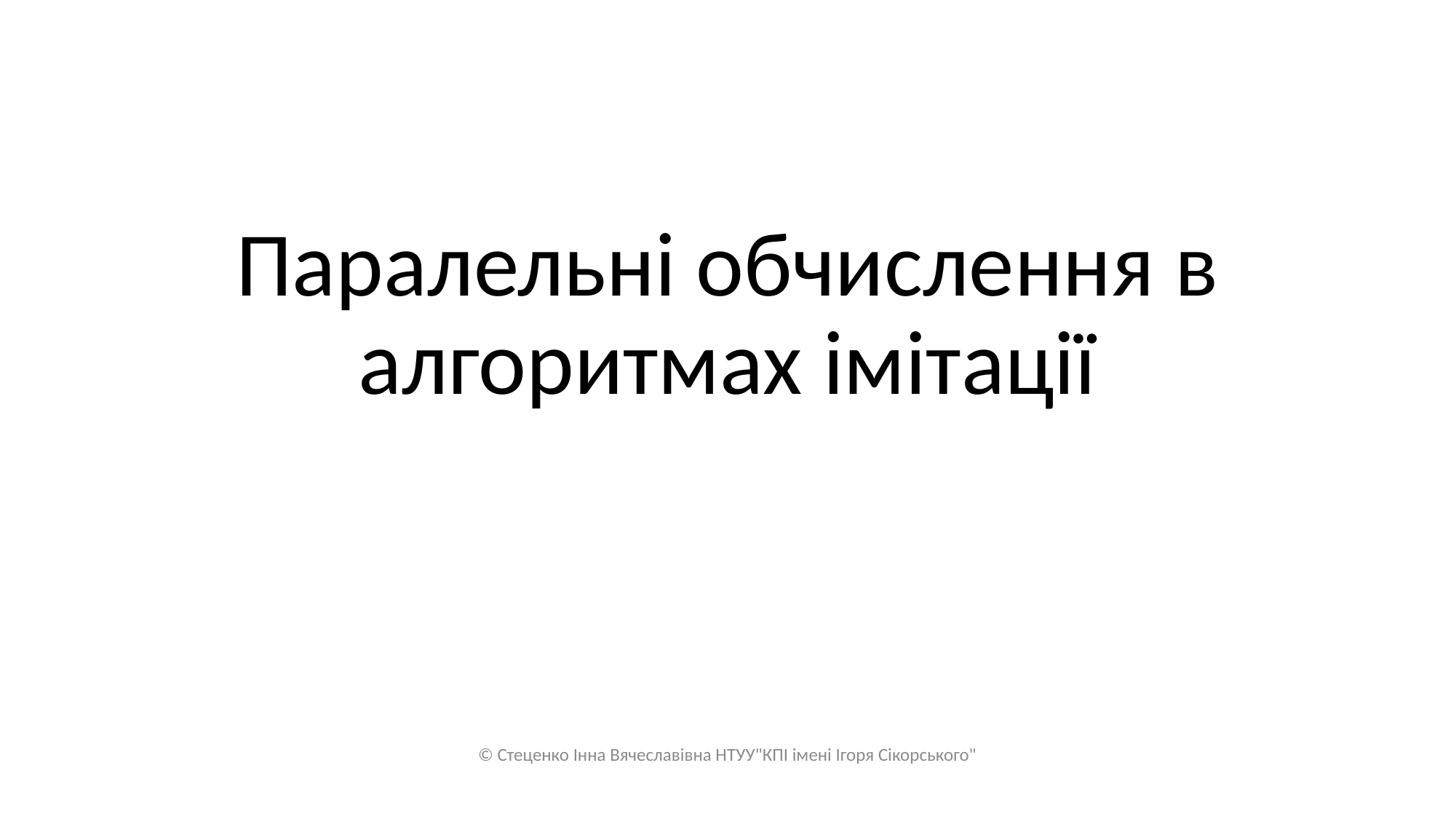

# Паралельні обчислення в алгоритмах імітації

© Стеценко Інна Вячеславівна НТУУ"КПІ імені Ігоря Сікорського"